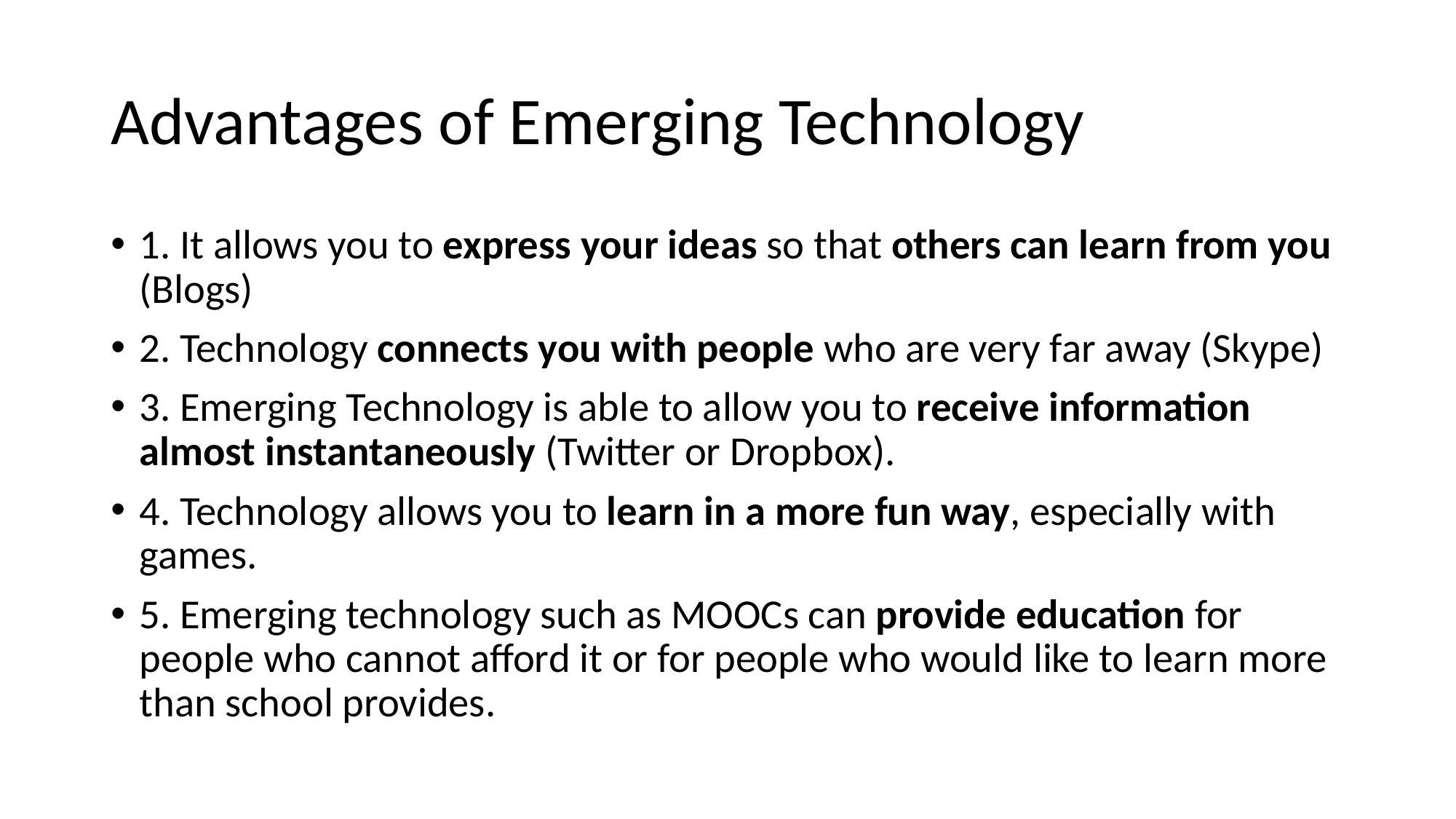

# Advantages of Emerging Technology
1. It allows you to express your ideas so that others can learn from you (Blogs)
2. Technology connects you with people who are very far away (Skype)
3. Emerging Technology is able to allow you to receive information almost instantaneously (Twitter or Dropbox).
4. Technology allows you to learn in a more fun way, especially with games.
5. Emerging technology such as MOOCs can provide education for people who cannot afford it or for people who would like to learn more than school provides.